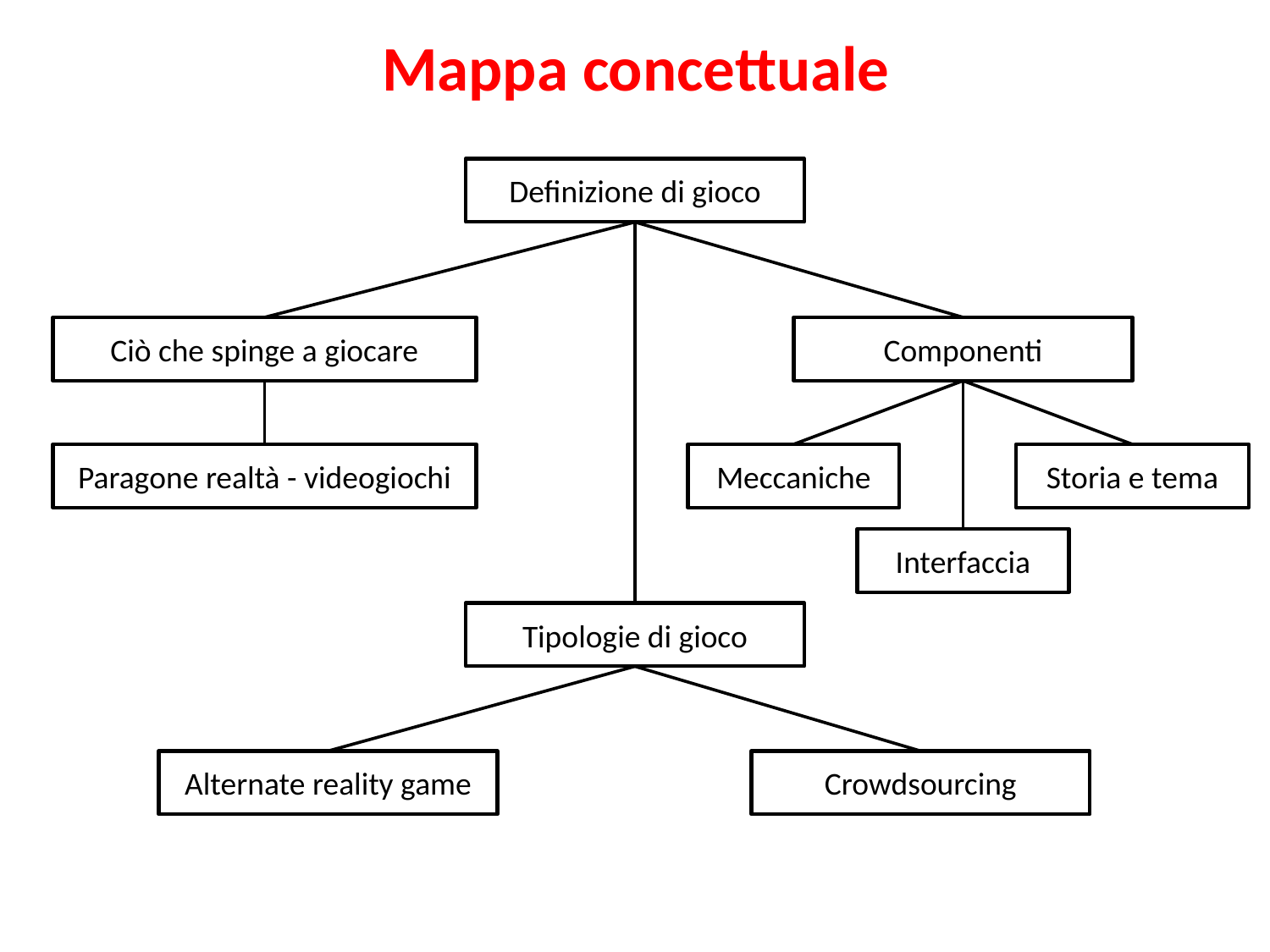

Mappa concettuale
Definizione di gioco
Ciò che spinge a giocare
Componenti
Paragone realtà - videogiochi
Meccaniche
Storia e tema
Interfaccia
Tipologie di gioco
Alternate reality game
Crowdsourcing